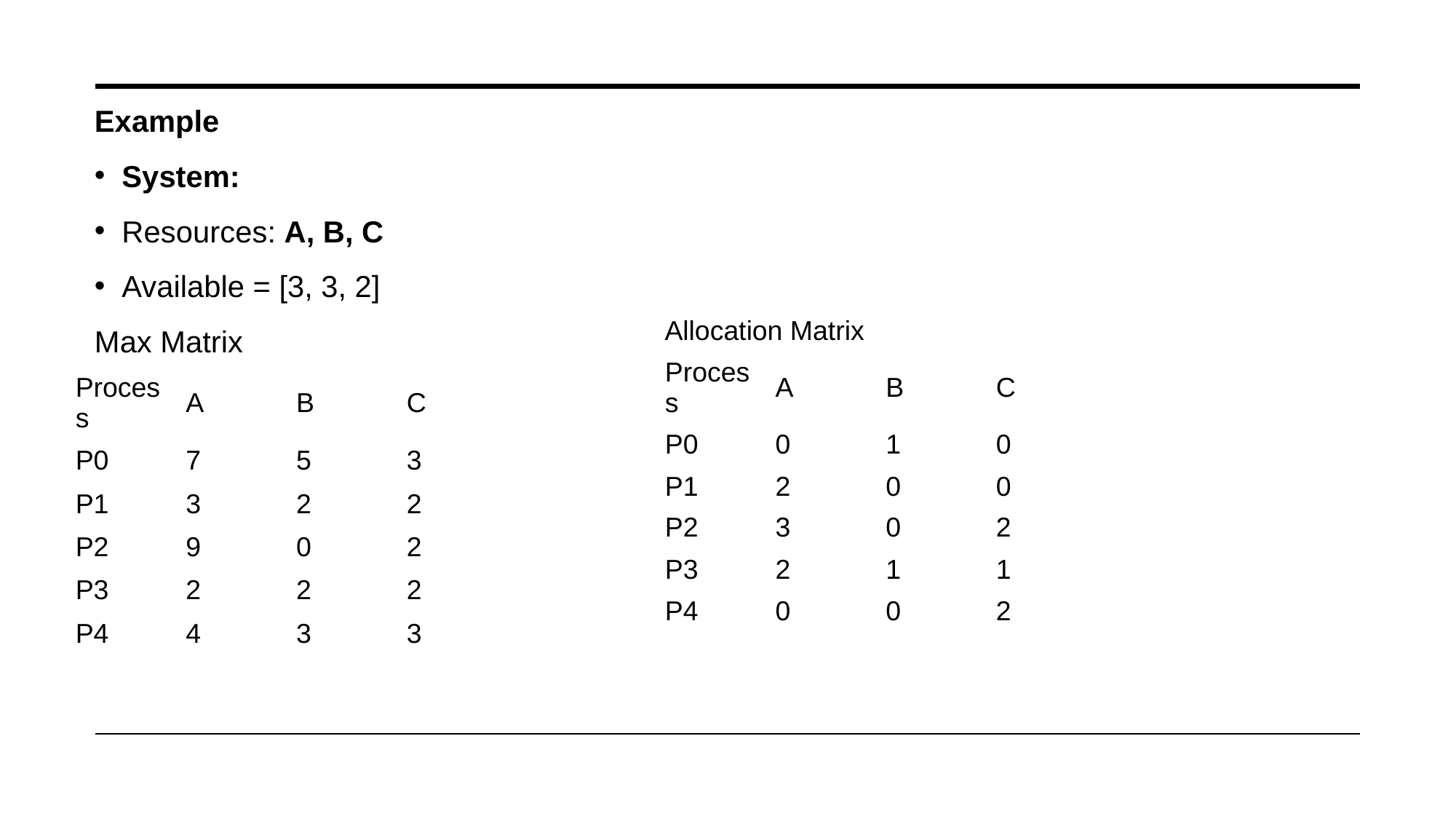

Example
System:
Resources: A, B, C
Available = [3, 3, 2]
Max Matrix
Allocation Matrix
| Process | A | B | C |
| --- | --- | --- | --- |
| P0 | 0 | 1 | 0 |
| P1 | 2 | 0 | 0 |
| P2 | 3 | 0 | 2 |
| P3 | 2 | 1 | 1 |
| P4 | 0 | 0 | 2 |
| Process | A | B | C |
| --- | --- | --- | --- |
| P0 | 7 | 5 | 3 |
| P1 | 3 | 2 | 2 |
| P2 | 9 | 0 | 2 |
| P3 | 2 | 2 | 2 |
| P4 | 4 | 3 | 3 |